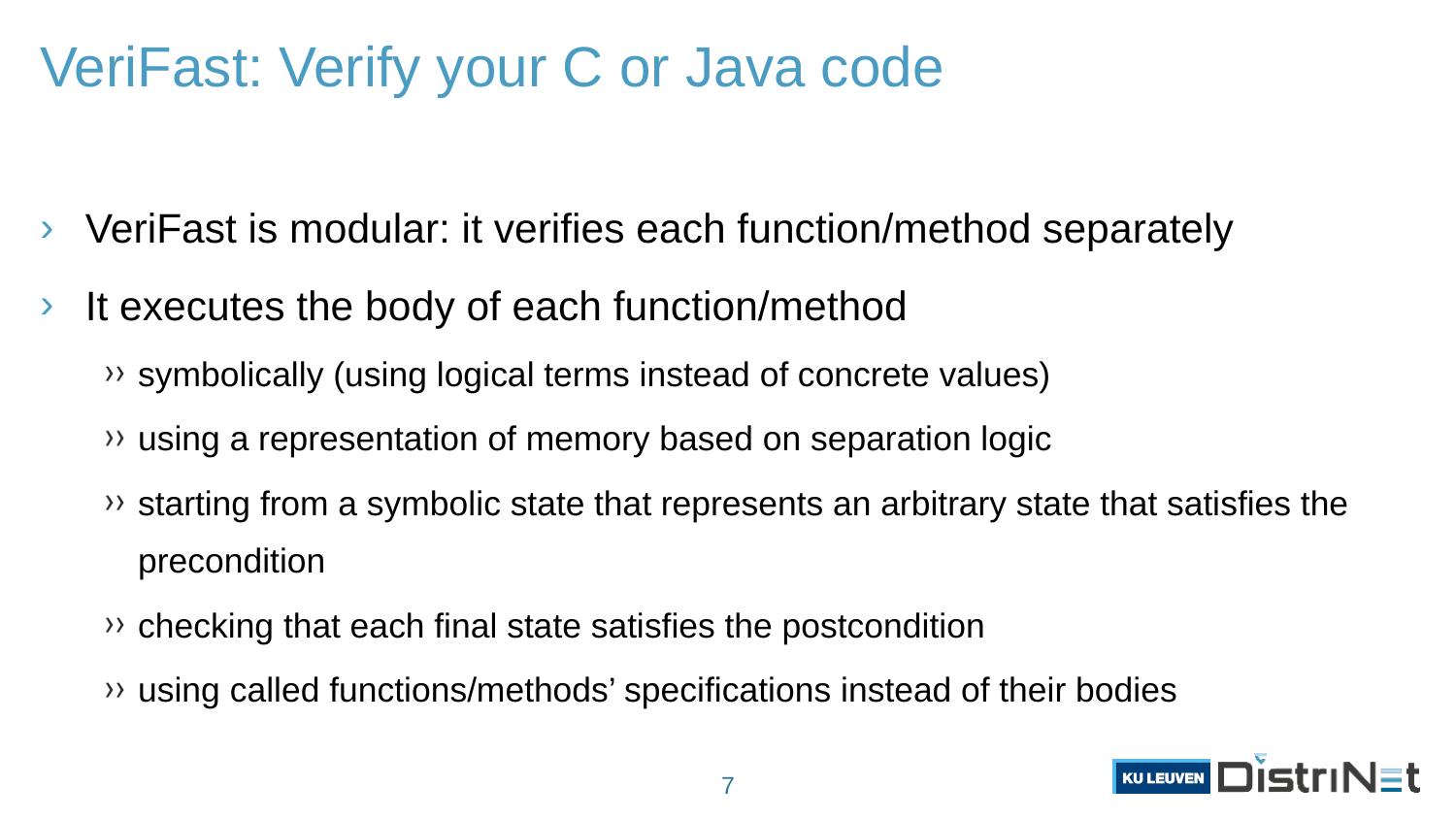

# VeriFast: Verify your C or Java code
VeriFast is modular: it verifies each function/method separately
It executes the body of each function/method
symbolically (using logical terms instead of concrete values)
using a representation of memory based on separation logic
starting from a symbolic state that represents an arbitrary state that satisfies the precondition
checking that each final state satisfies the postcondition
using called functions/methods’ specifications instead of their bodies
7